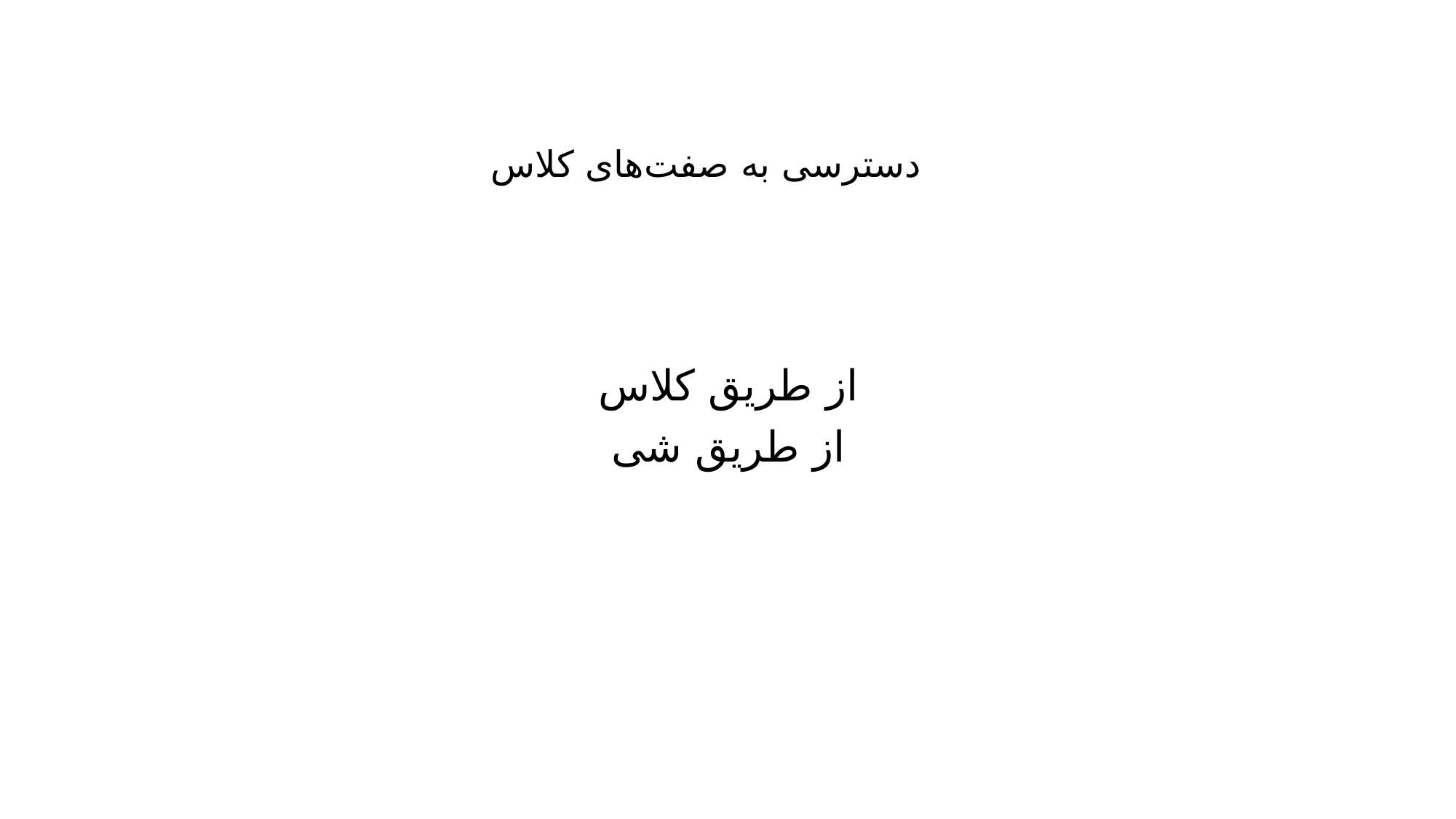

دسترسی به صفت‌های کلاس
از طریق کلاس
از طریق شی